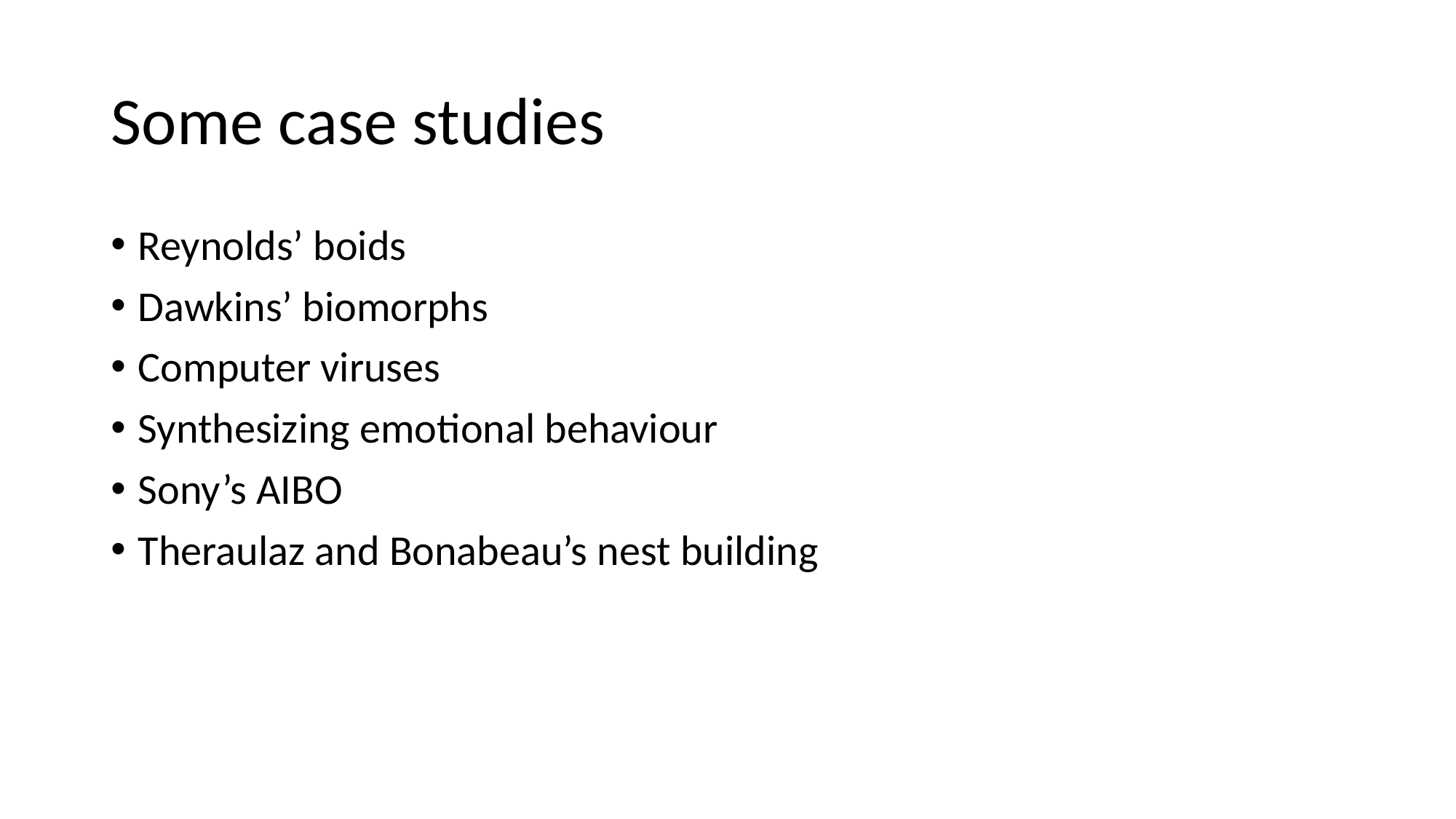

# Some case studies
Reynolds’ boids
Dawkins’ biomorphs
Computer viruses
Synthesizing emotional behaviour
Sony’s AIBO
Theraulaz and Bonabeau’s nest building